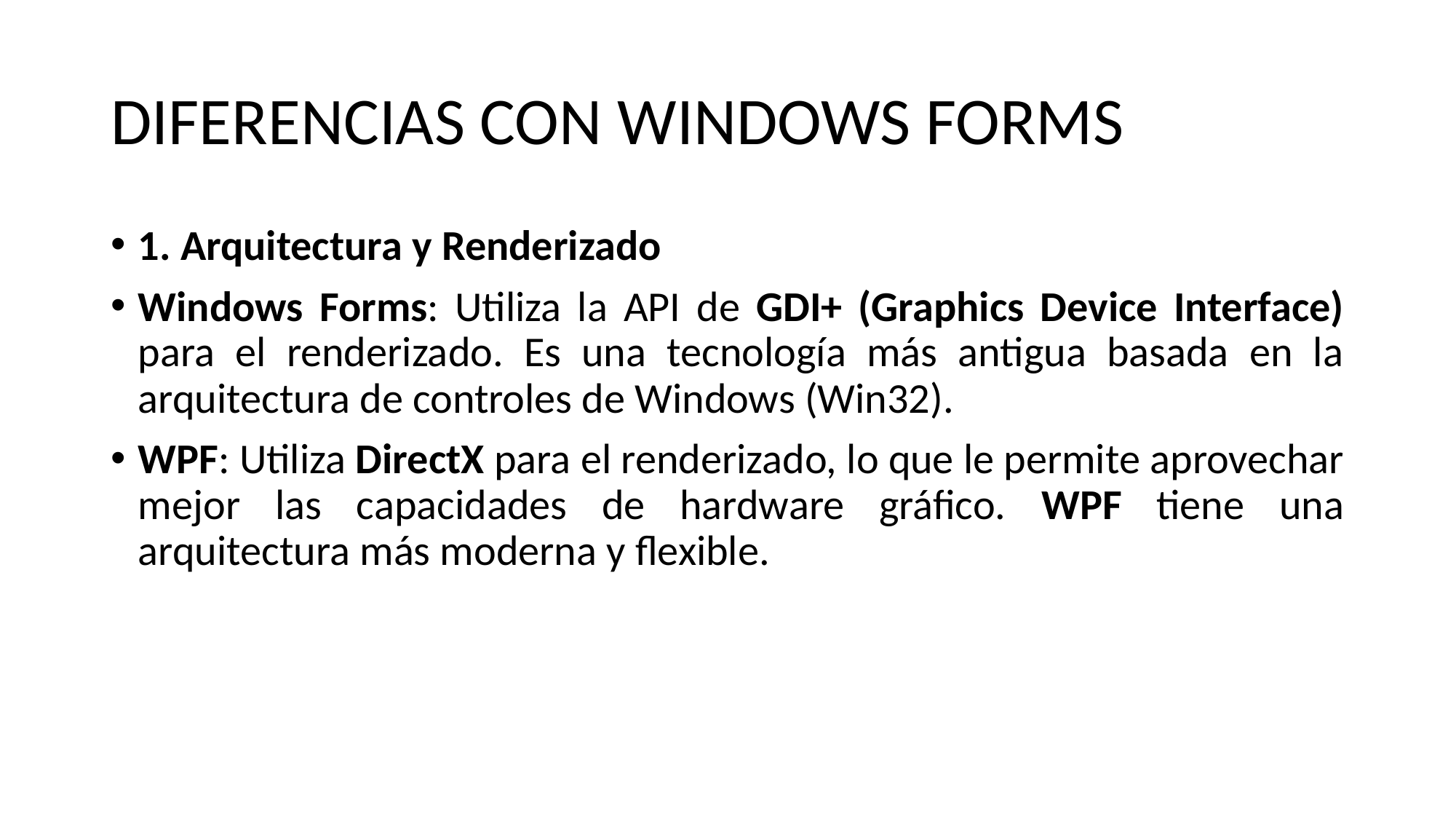

# DIFERENCIAS CON WINDOWS FORMS
1. Arquitectura y Renderizado
Windows Forms: Utiliza la API de GDI+ (Graphics Device Interface) para el renderizado. Es una tecnología más antigua basada en la arquitectura de controles de Windows (Win32).
WPF: Utiliza DirectX para el renderizado, lo que le permite aprovechar mejor las capacidades de hardware gráfico. WPF tiene una arquitectura más moderna y flexible.